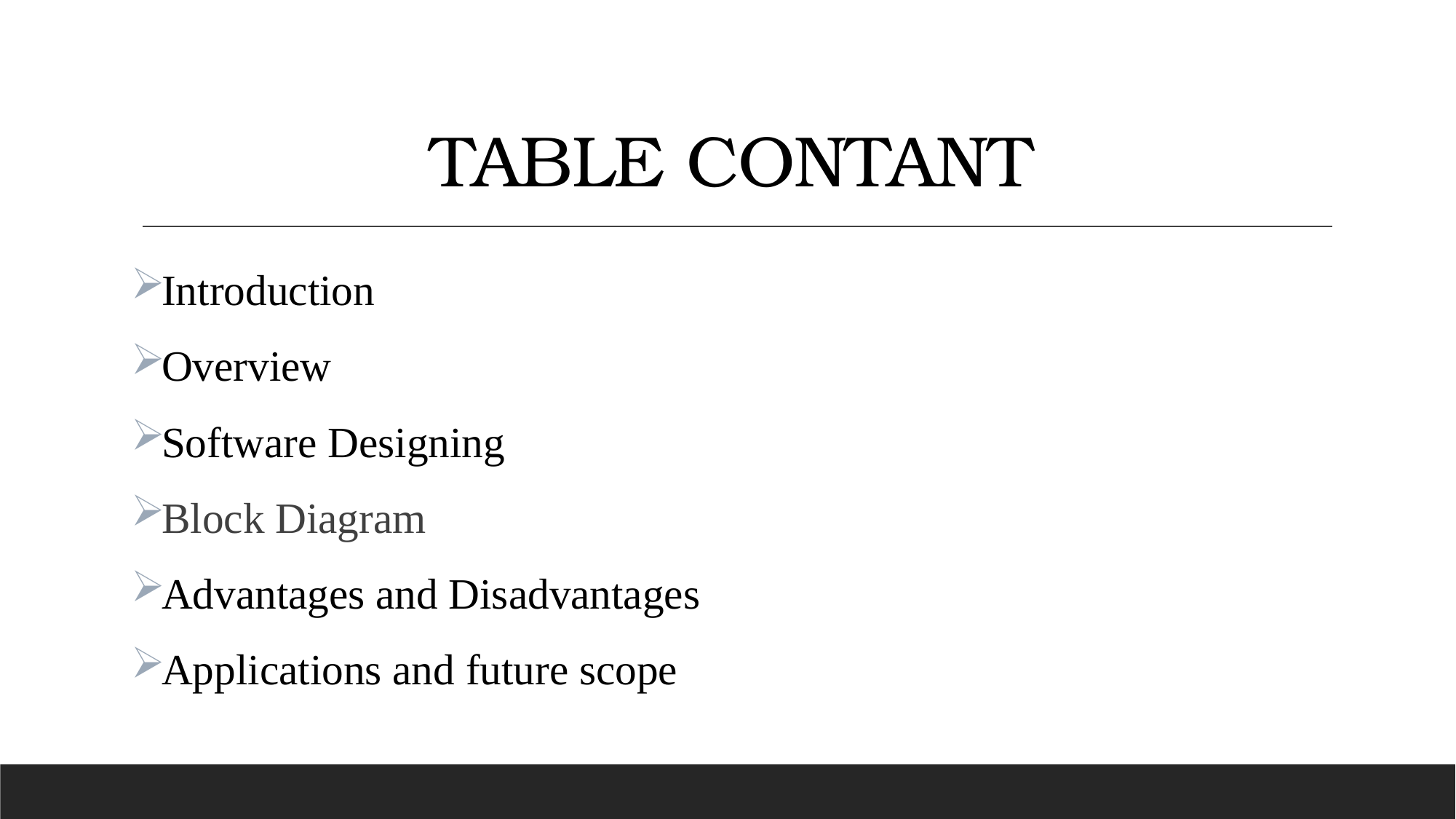

# TABLE CONTANT
Introduction
Overview
Software Designing
Block Diagram
Advantages and Disadvantages
Applications and future scope